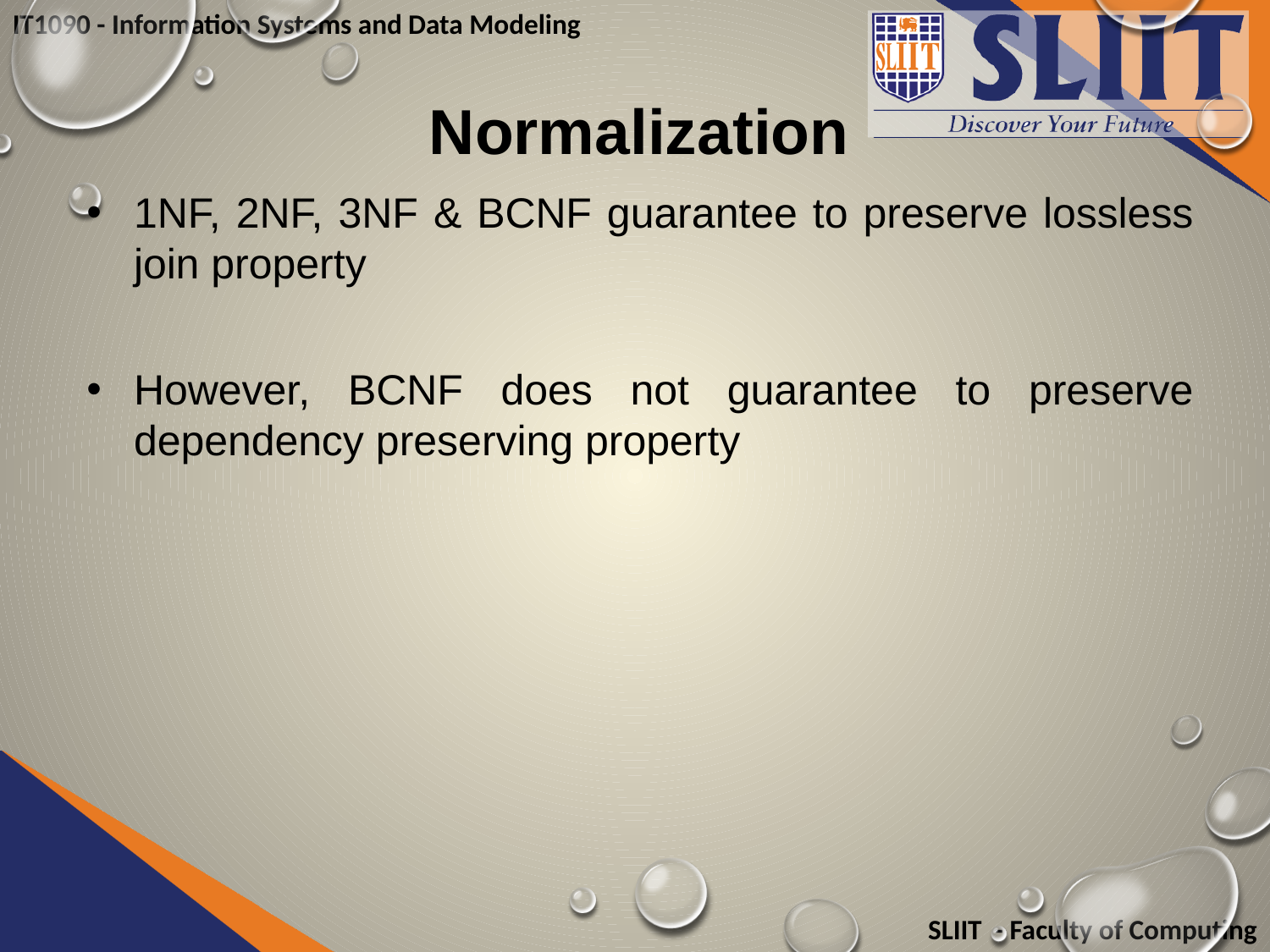

Normalization
1NF, 2NF, 3NF & BCNF guarantee to preserve lossless join property

However, BCNF does not guarantee to preserve dependency preserving property